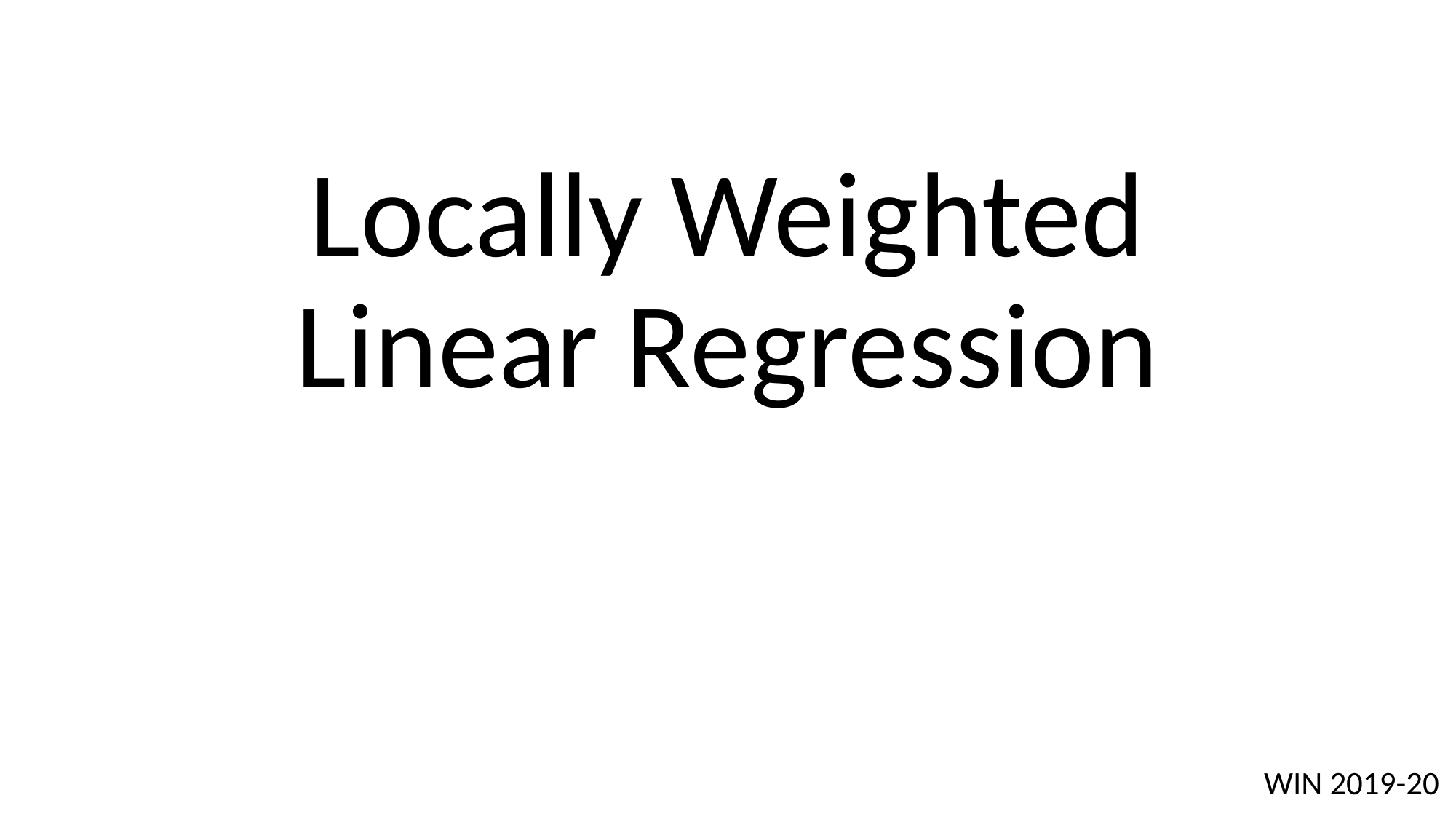

# Locally Weighted Linear Regression

WIN 2019-20